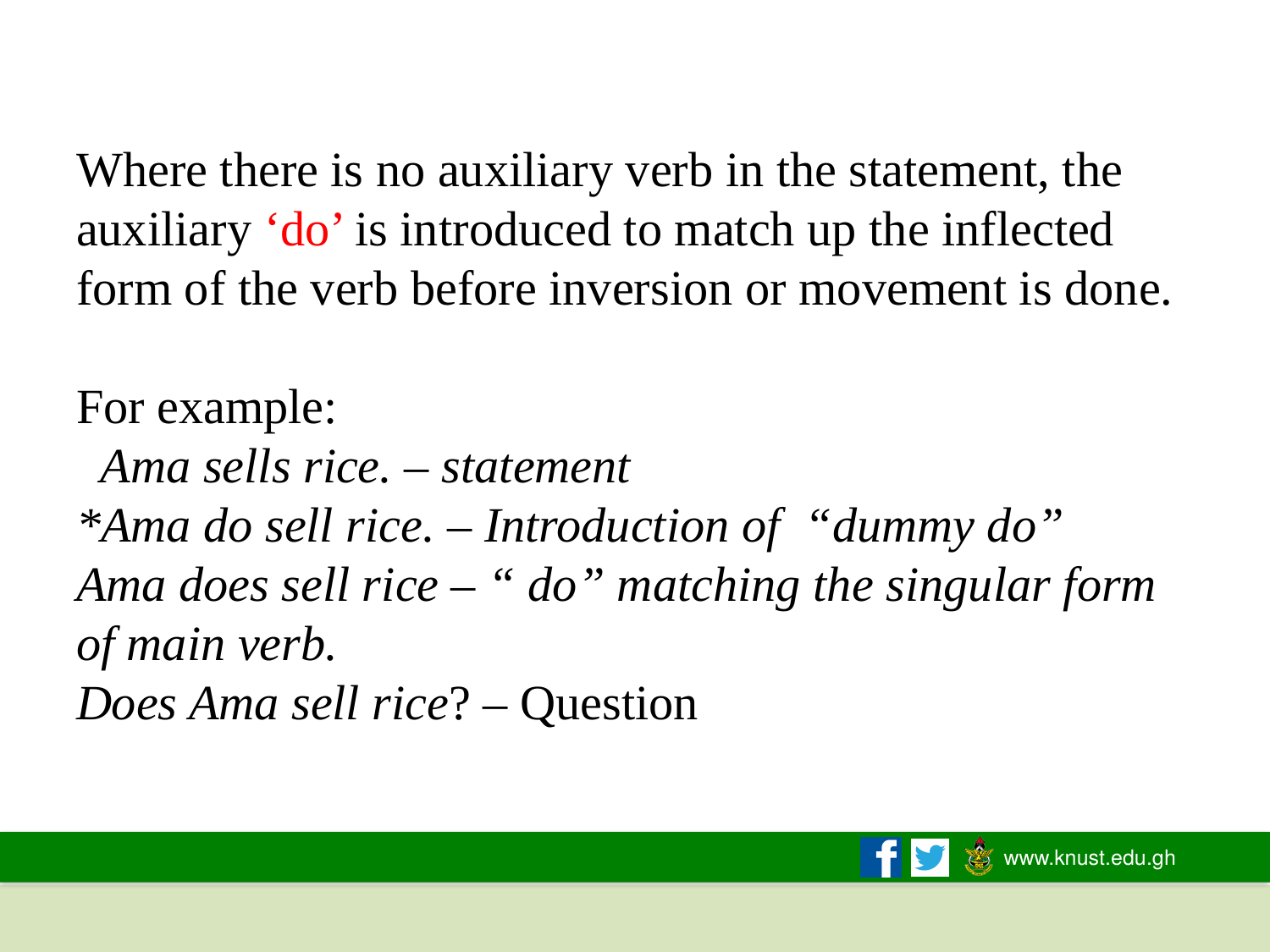

# Where there is no auxiliary verb in the statement, the auxiliary ‘do’ is introduced to match up the inflected form of the verb before inversion or movement is done. For example: Ama sells rice. – statement *Ama do sell rice. – Introduction of  “dummy do” Ama does sell rice – “ do” matching the singular form of main verb. Does Ama sell rice? – Question